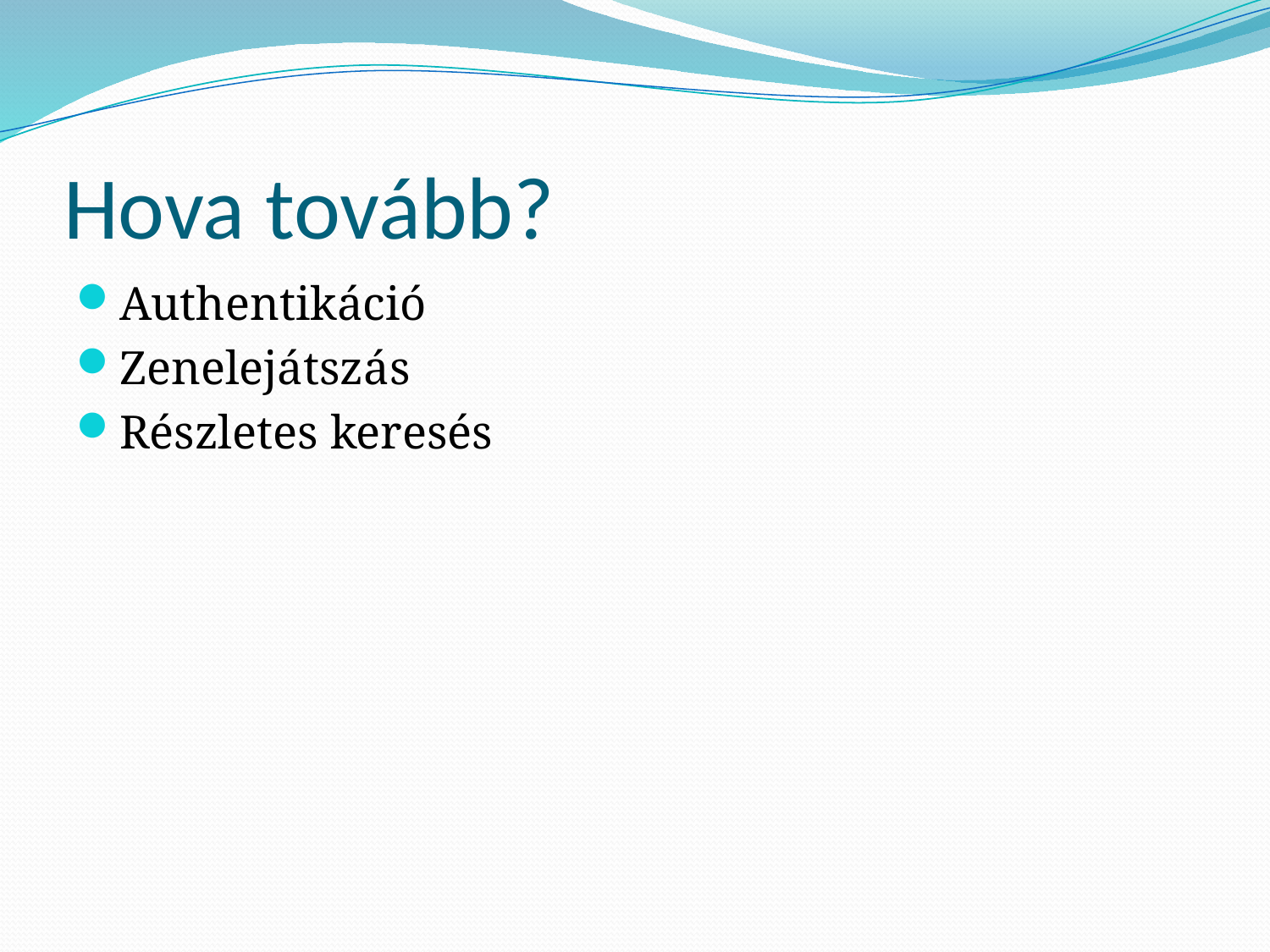

# Hova tovább?
Authentikáció
Zenelejátszás
Részletes keresés